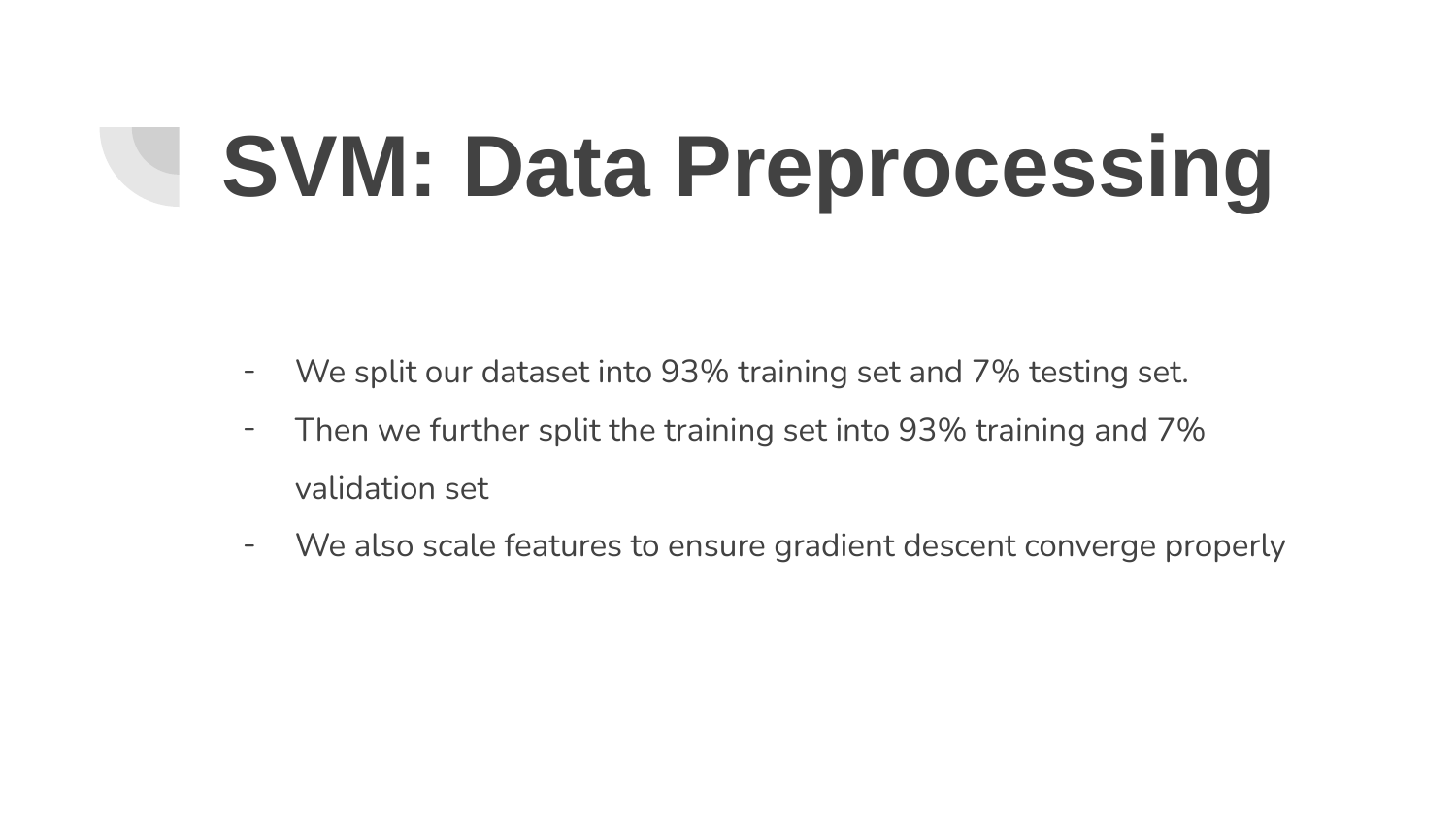

# SVM: Data Preprocessing

We split our dataset into 93% training set and 7% testing set.
Then we further split the training set into 93% training and 7% validation set
We also scale features to ensure gradient descent converge properly